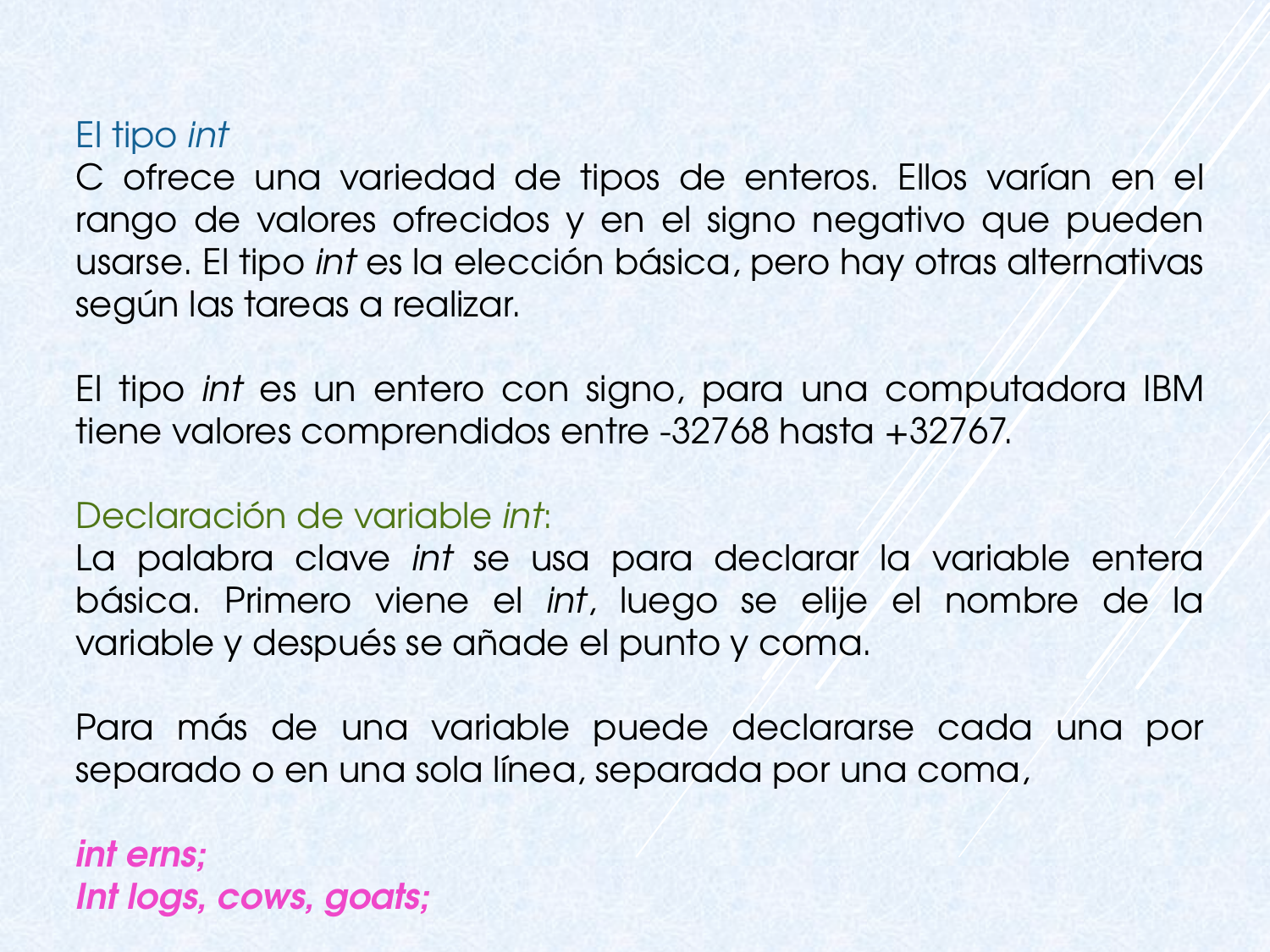

El tipo int
C ofrece una variedad de tipos de enteros. Ellos varían en el rango de valores ofrecidos y en el signo negativo que pueden usarse. El tipo int es la elección básica, pero hay otras alternativas según las tareas a realizar.

El tipo int es un entero con signo, para una computadora IBM tiene valores comprendidos entre -32768 hasta +32767.

Declaración de variable int:
La palabra clave int se usa para declarar la variable entera básica. Primero viene el int, luego se elije el nombre de la variable y después se añade el punto y coma.

Para más de una variable puede declararse cada una por separado o en una sola línea, separada por una coma,

int erns;
Int logs, cows, goats;